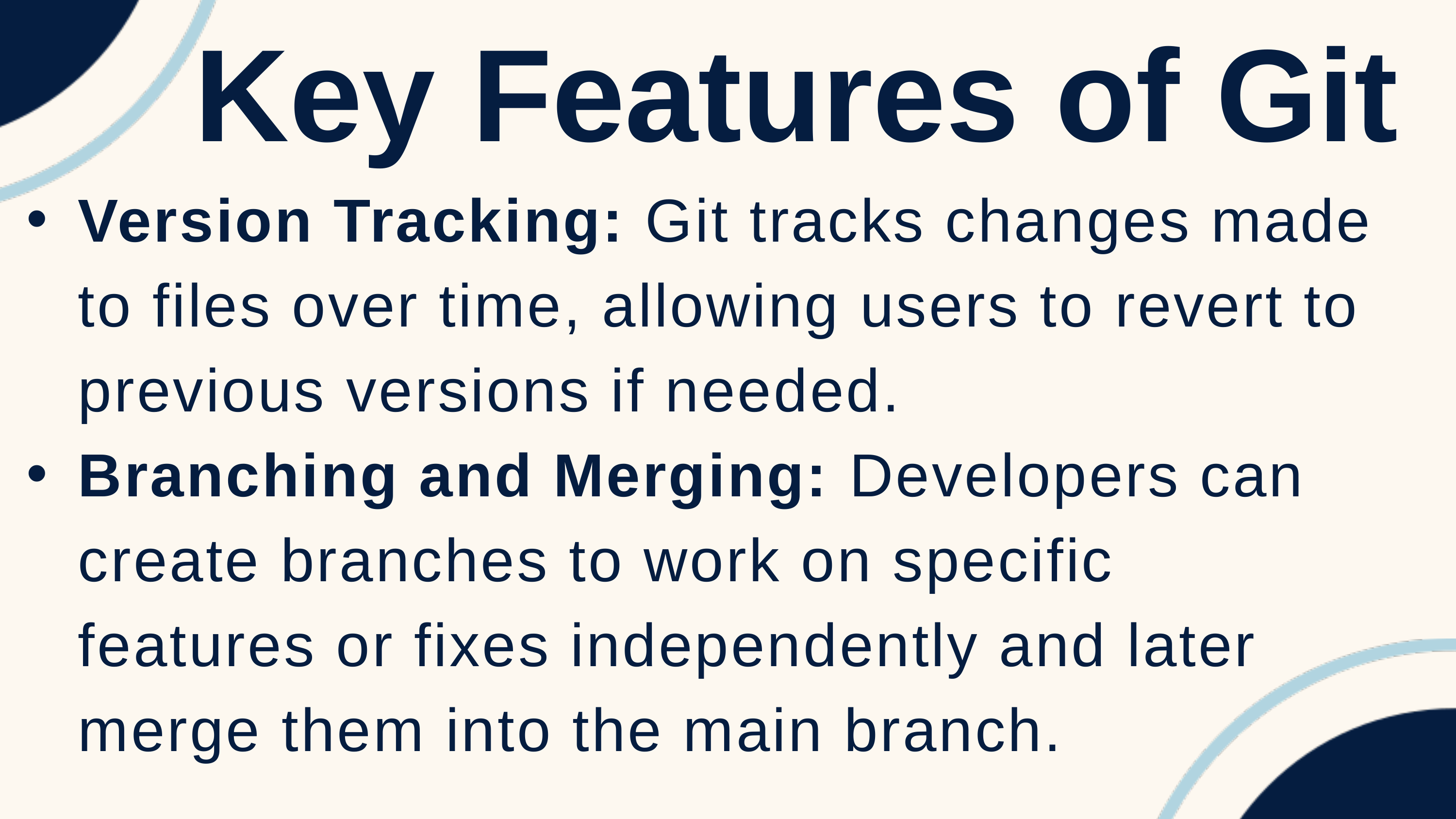

Key Features of Git
Version Tracking: Git tracks changes made to files over time, allowing users to revert to previous versions if needed.
Branching and Merging: Developers can create branches to work on specific features or fixes independently and later merge them into the main branch.